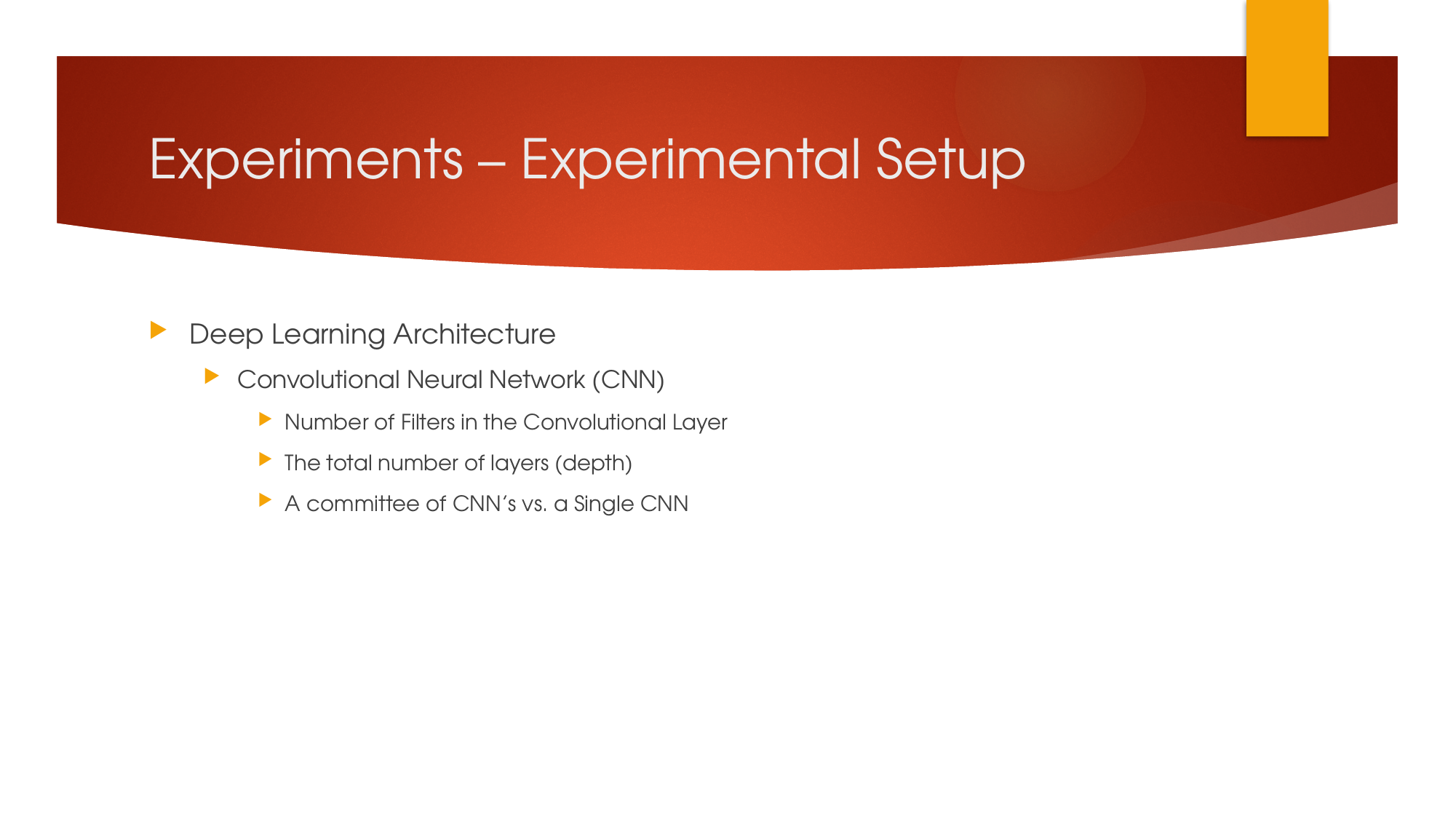

# Experiments – Experimental Setup
Deep Learning Architecture
Convolutional Neural Network (CNN)
Number of Filters in the Convolutional Layer
The total number of layers (depth)
A committee of CNN’s vs. a Single CNN